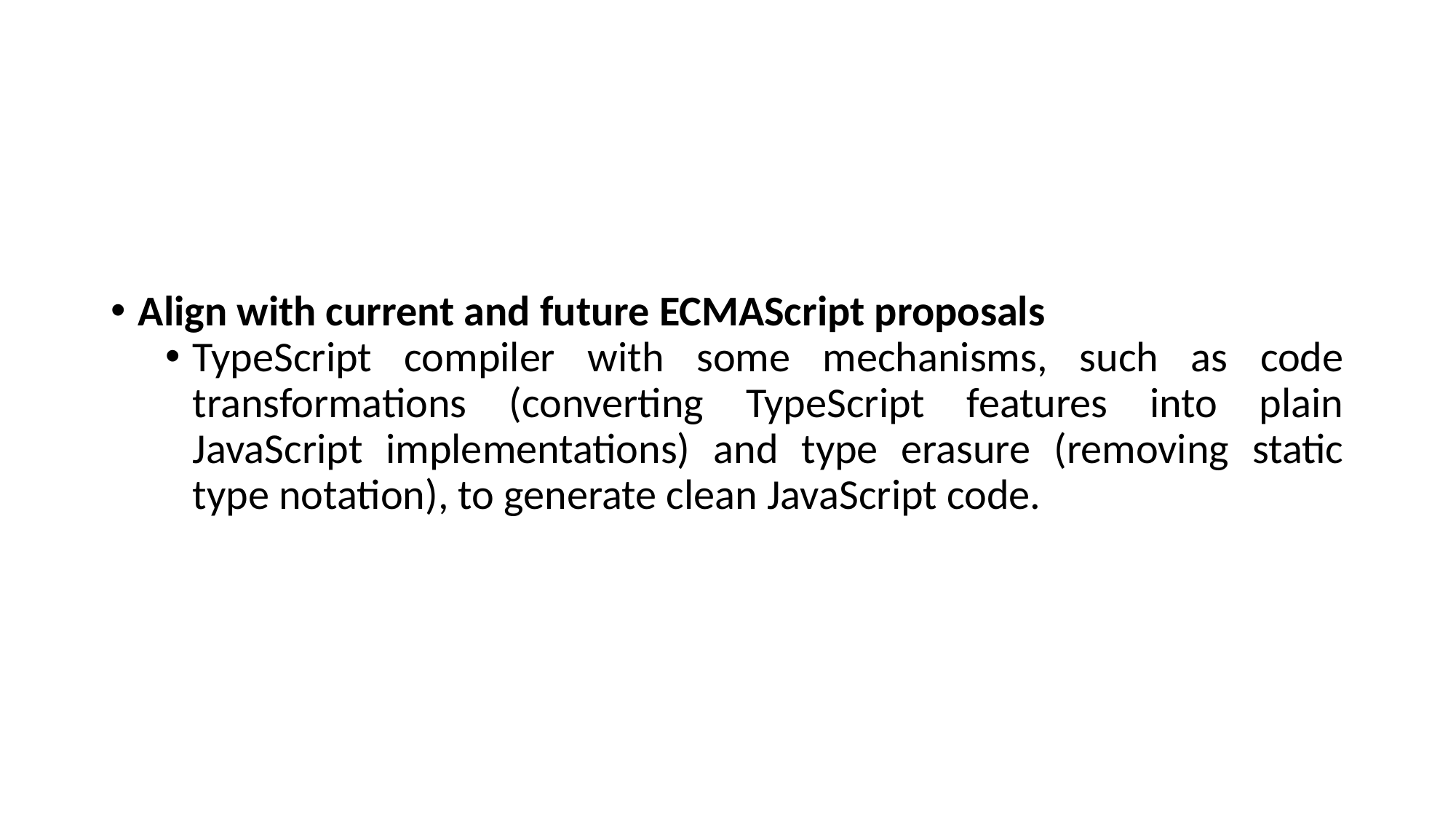

#

Align with current and future ECMAScript proposals
TypeScript compiler with some mechanisms, such as code transformations (converting TypeScript features into plain JavaScript implementations) and type erasure (removing static type notation), to generate clean JavaScript code.